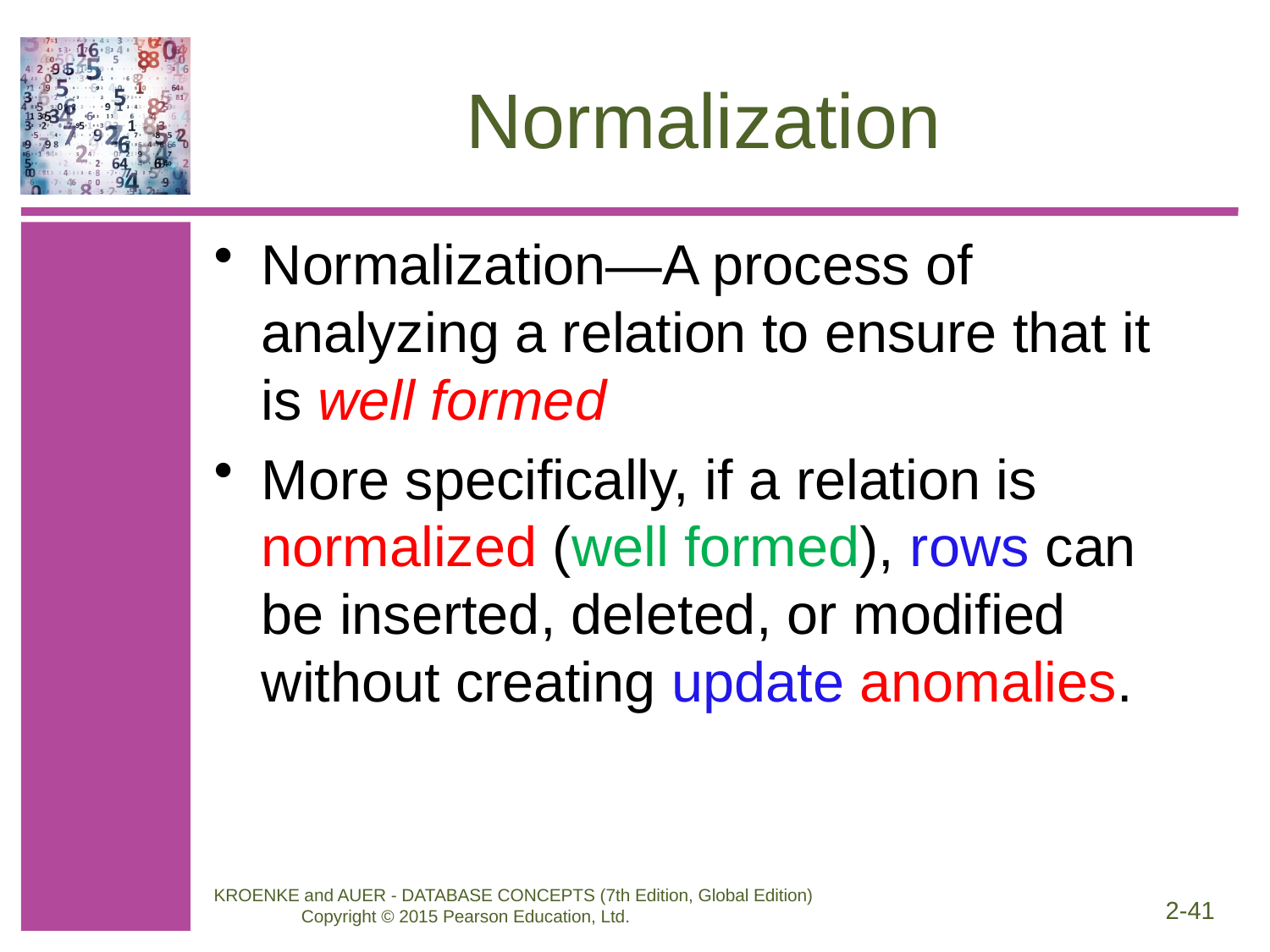

# Normalization
Normalization—A process of analyzing a relation to ensure that it is well formed
More specifically, if a relation is normalized (well formed), rows can be inserted, deleted, or modified without creating update anomalies.
KROENKE and AUER - DATABASE CONCEPTS (7th Edition, Global Edition)                                      Copyright © 2015 Pearson Education, Ltd.
2-41